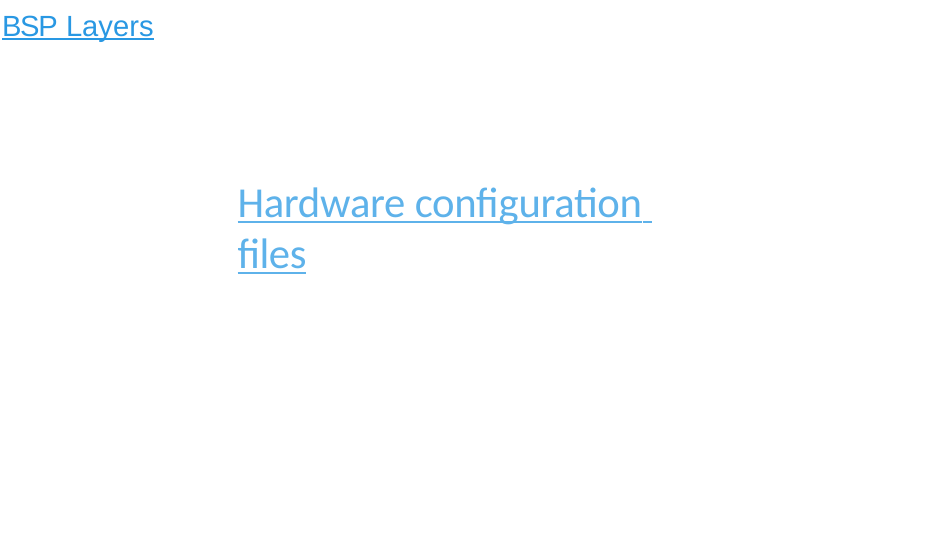

BSP Layers
# Hardware configuration files
147/300
Remake by Mao Huynh